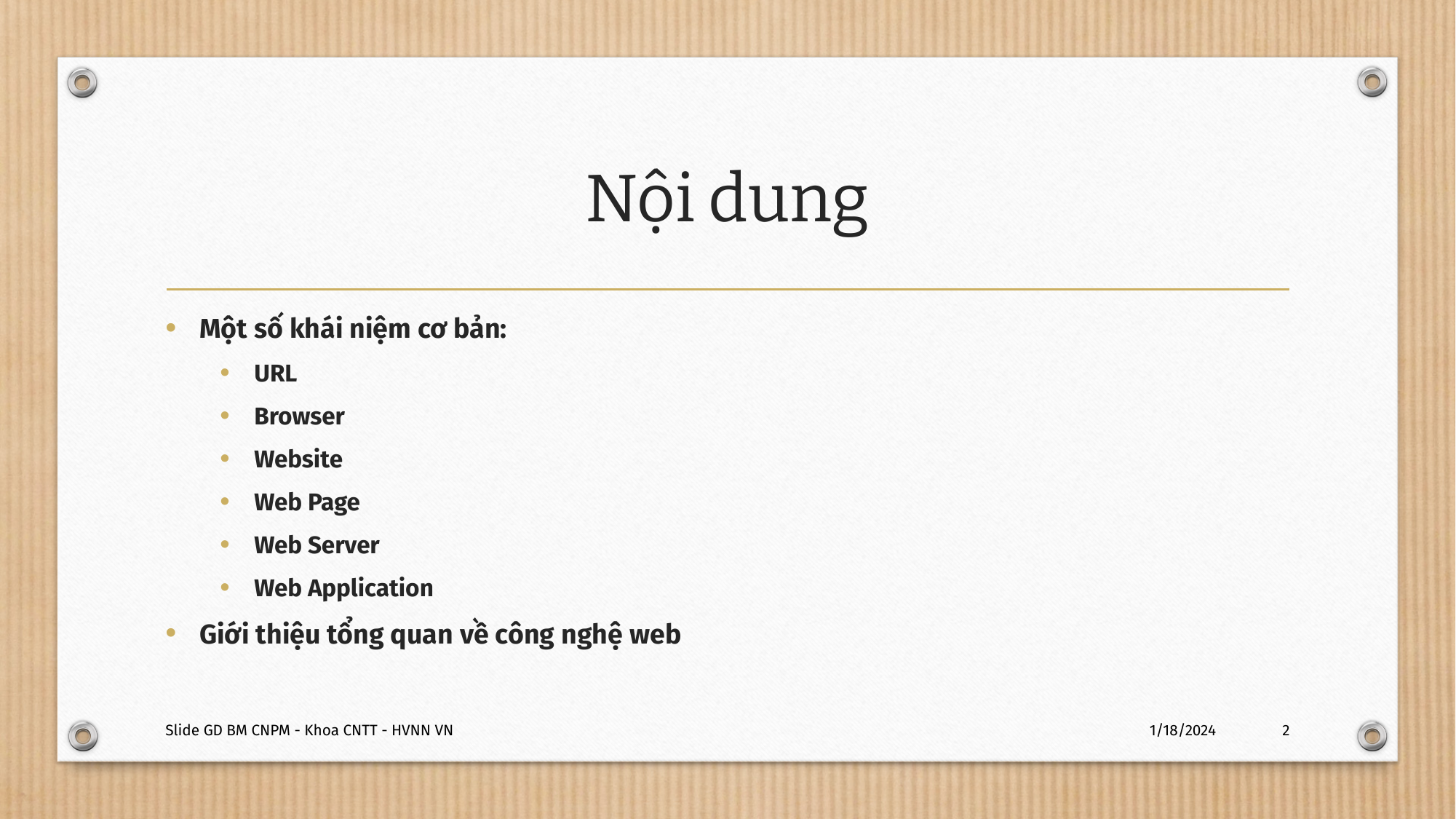

# Nội dung
Một số khái niệm cơ bản:
URL
Browser
Website
Web Page
Web Server
Web Application
Giới thiệu tổng quan về công nghệ web

Slide GD BM CNPM - Khoa CNTT - HVNN VN
1/18/2024
2